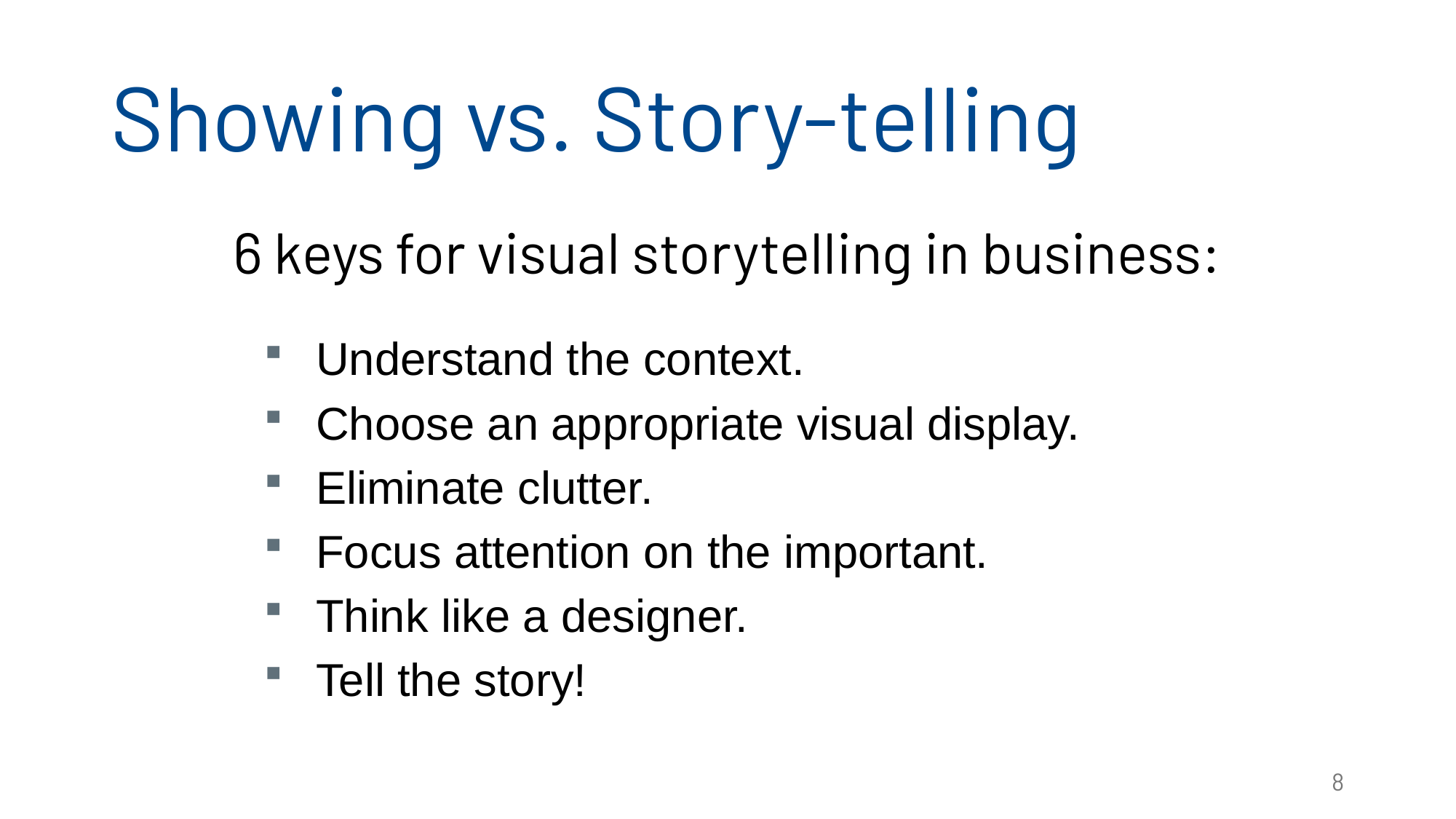

# Showing vs. Story-telling
6 keys for visual storytelling in business:

Understand the context.
Choose an appropriate visual display.
Eliminate clutter.
Focus attention on the important.
Think like a designer.
Tell the story!
8